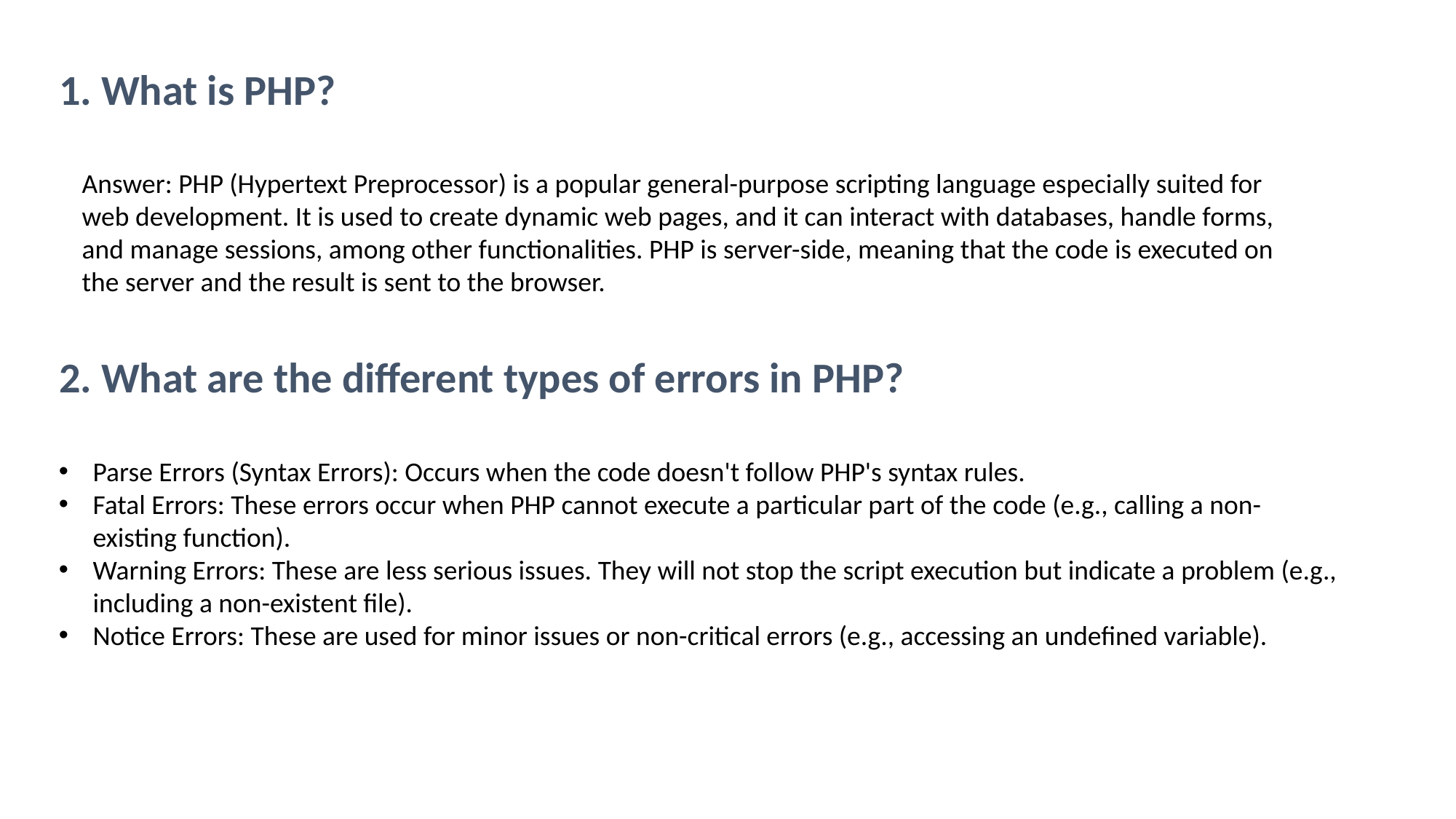

1. What is PHP?
Answer: PHP (Hypertext Preprocessor) is a popular general-purpose scripting language especially suited for web development. It is used to create dynamic web pages, and it can interact with databases, handle forms, and manage sessions, among other functionalities. PHP is server-side, meaning that the code is executed on the server and the result is sent to the browser.
2. What are the different types of errors in PHP?
Parse Errors (Syntax Errors): Occurs when the code doesn't follow PHP's syntax rules.
Fatal Errors: These errors occur when PHP cannot execute a particular part of the code (e.g., calling a non-existing function).
Warning Errors: These are less serious issues. They will not stop the script execution but indicate a problem (e.g., including a non-existent file).
Notice Errors: These are used for minor issues or non-critical errors (e.g., accessing an undefined variable).